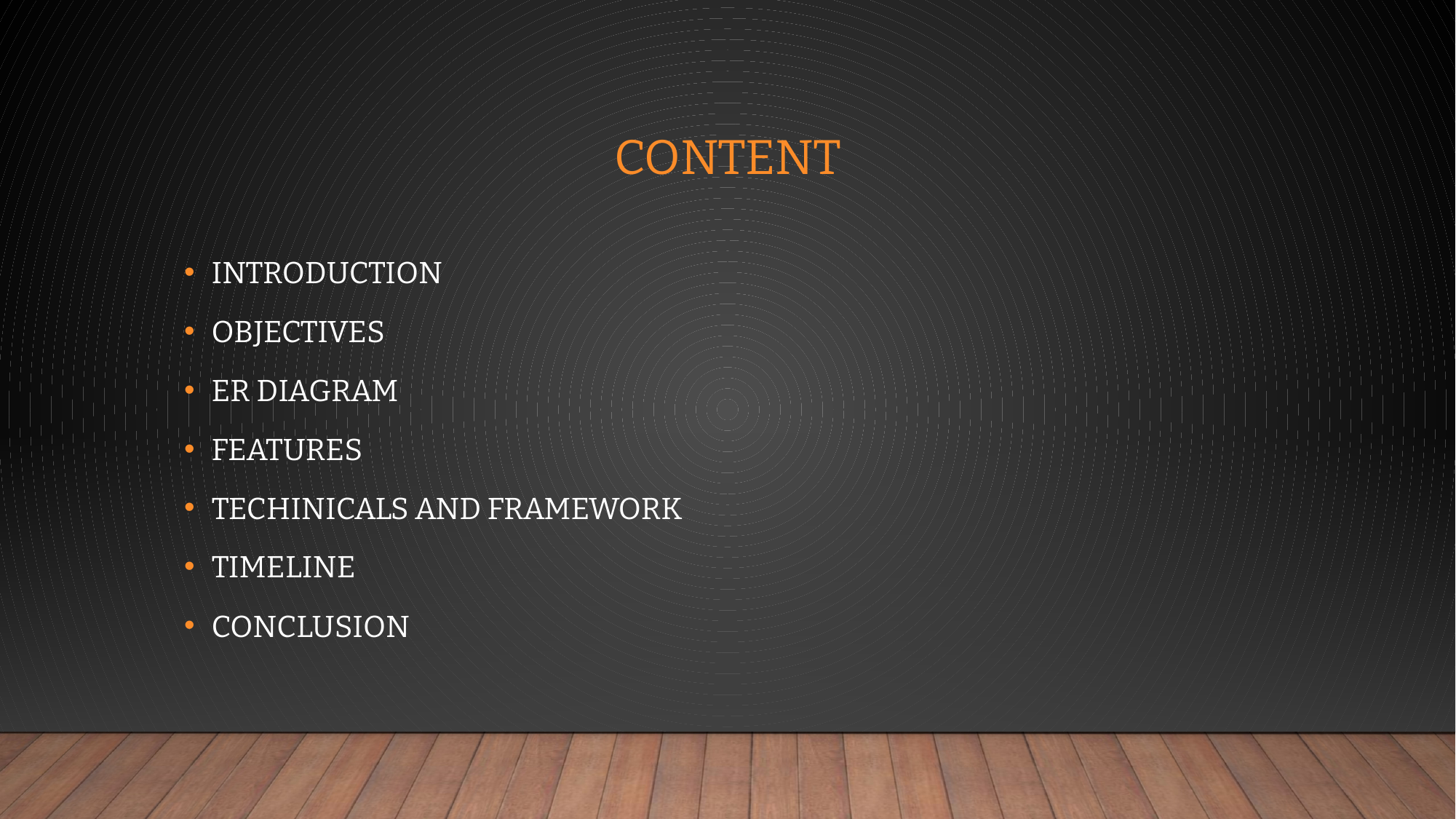

# CONTENT
INTRODUCTION
OBJECTIVES
ER DIAGRAM
FEATURES
TECHINICALS AND FRAMEWORK
TIMELINE
CONCLUSION